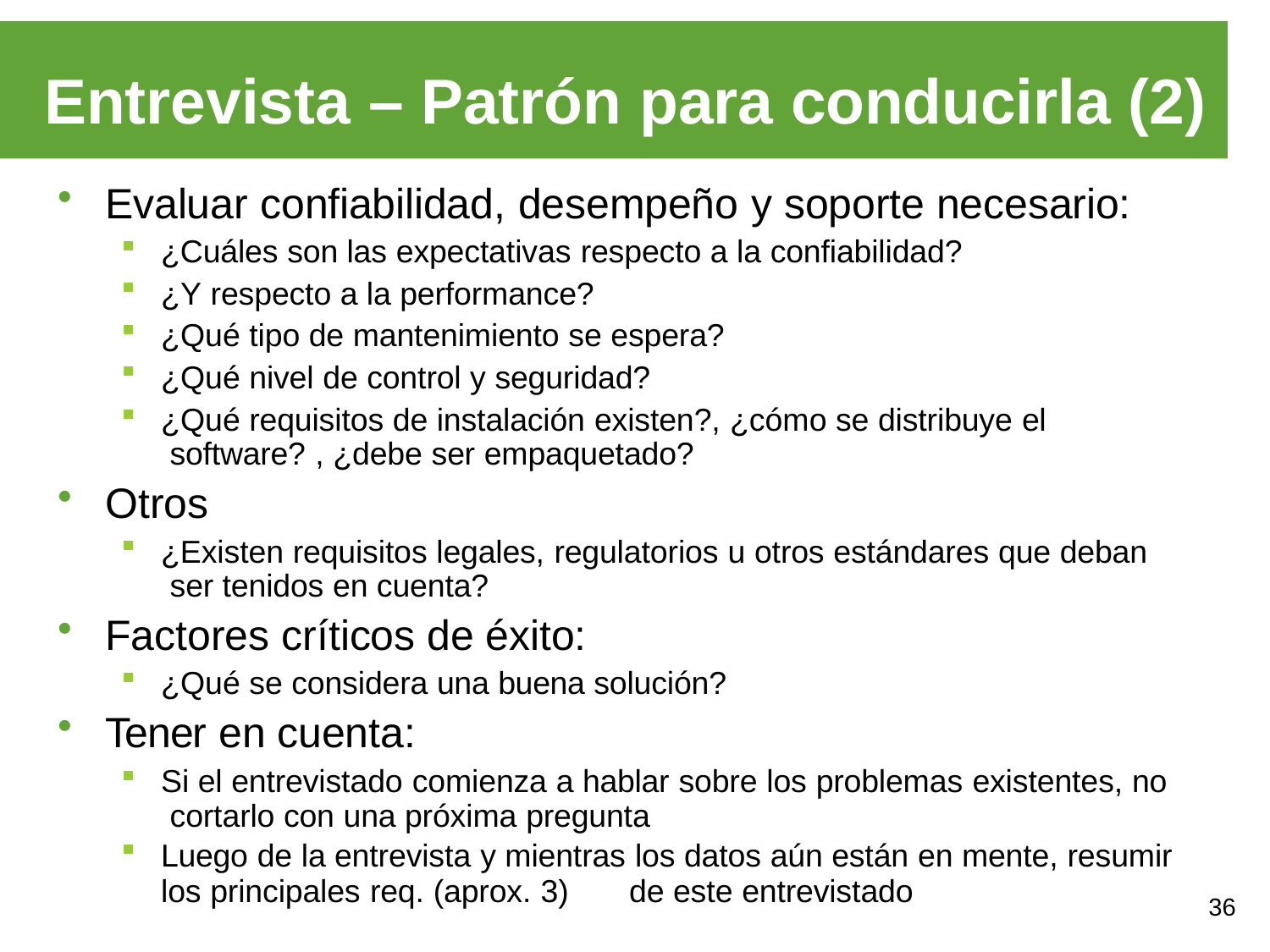

# Entrevista – Patrón para conducirla (2)
Evaluar confiabilidad, desempeño y soporte necesario:
¿Cuáles son las expectativas respecto a la confiabilidad?
¿Y respecto a la performance?
¿Qué tipo de mantenimiento se espera?
¿Qué nivel de control y seguridad?
¿Qué requisitos de instalación existen?, ¿cómo se distribuye el  software? , ¿debe ser empaquetado?
Otros
¿Existen requisitos legales, regulatorios u otros estándares que deban  ser tenidos en cuenta?
Factores críticos de éxito:
¿Qué se considera una buena solución?
Tener en cuenta:
Si el entrevistado comienza a hablar sobre los problemas existentes, no  cortarlo con una próxima pregunta
Luego de la entrevista y mientras los datos aún están en mente, resumir
los principales req. (aprox. 3)	de este entrevistado
36